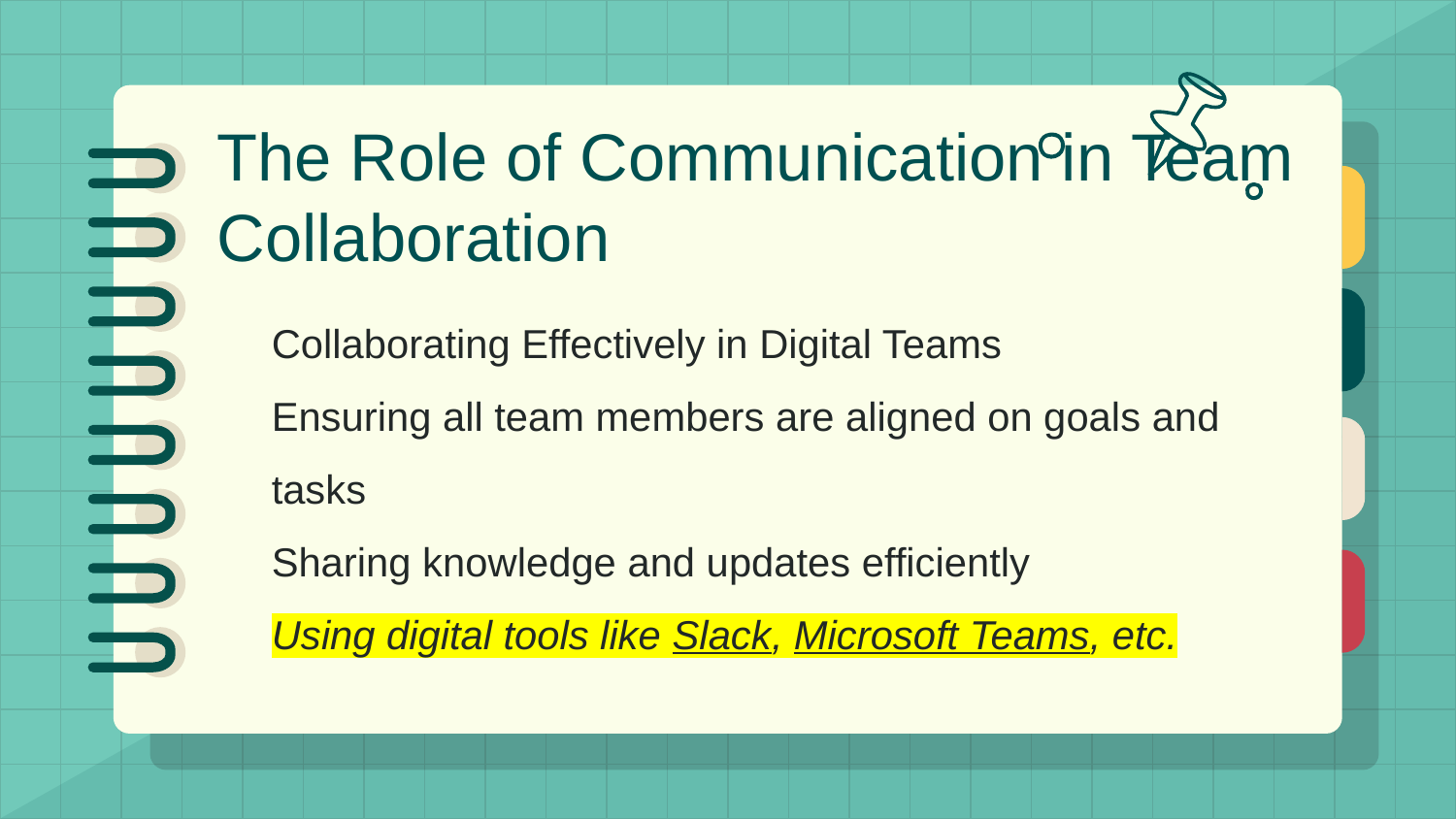

# The Role of Communication in Team Collaboration

Collaborating Effectively in Digital Teams
Ensuring all team members are aligned on goals and tasks
Sharing knowledge and updates efficiently
Using digital tools like Slack, Microsoft Teams, etc.